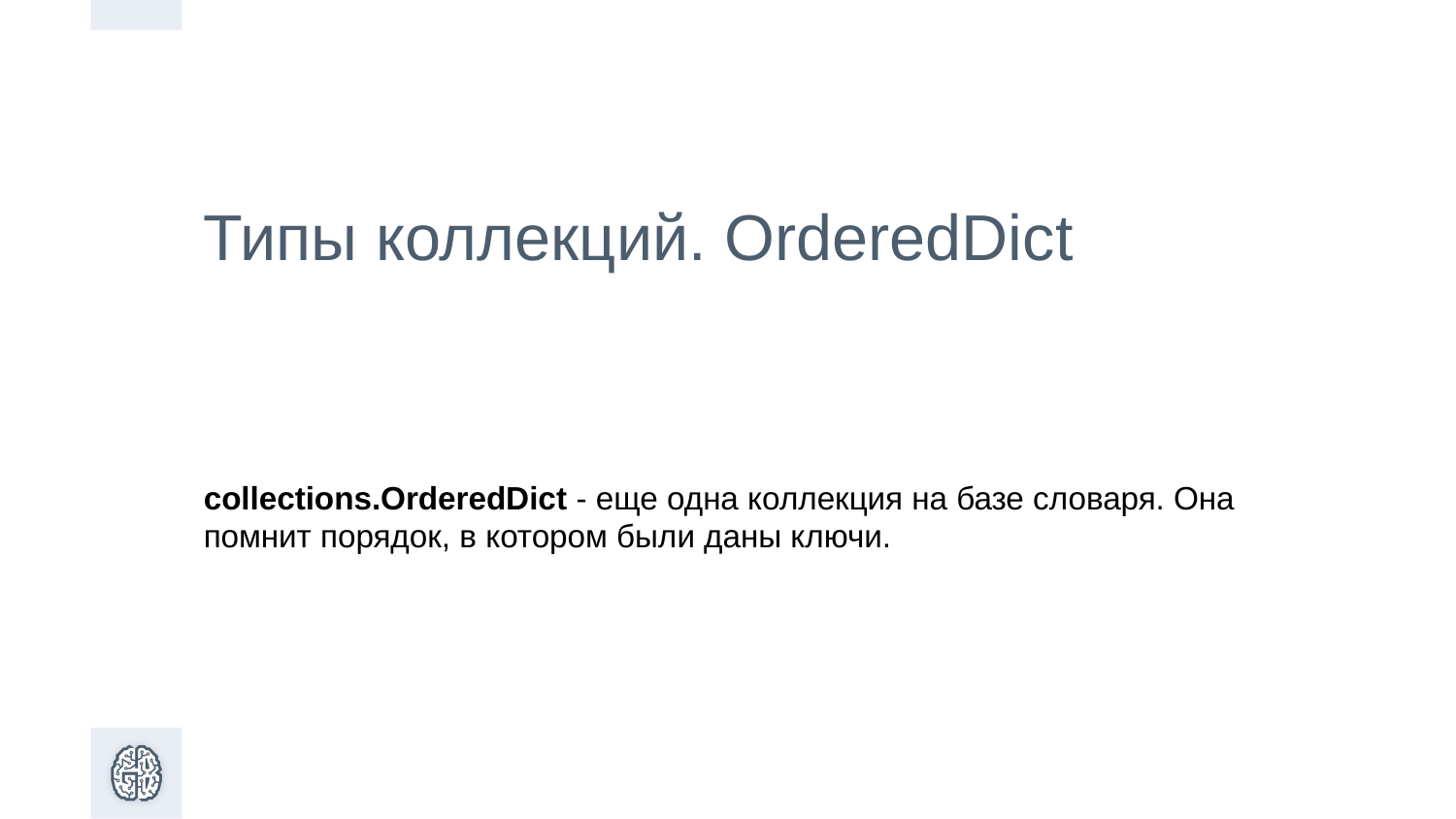

Типы коллекций. OrderedDict
collections.OrderedDict - еще одна коллекция на базе словаря. Она помнит порядок, в котором были даны ключи.